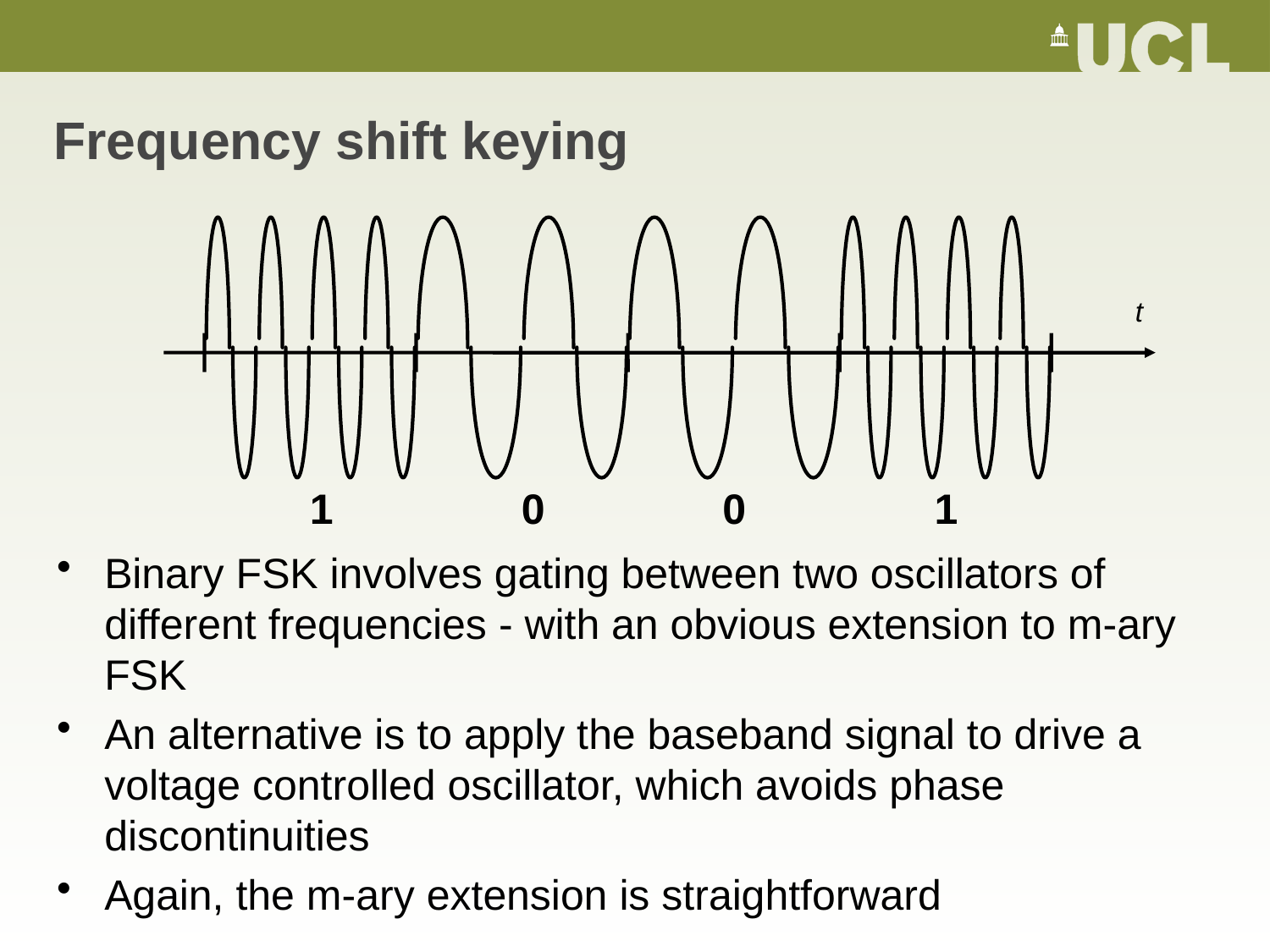

# Frequency shift keying

t
1
0
0
1
Binary FSK involves gating between two oscillators of different frequencies - with an obvious extension to m-ary FSK
An alternative is to apply the baseband signal to drive a voltage controlled oscillator, which avoids phase discontinuities
Again, the m-ary extension is straightforward